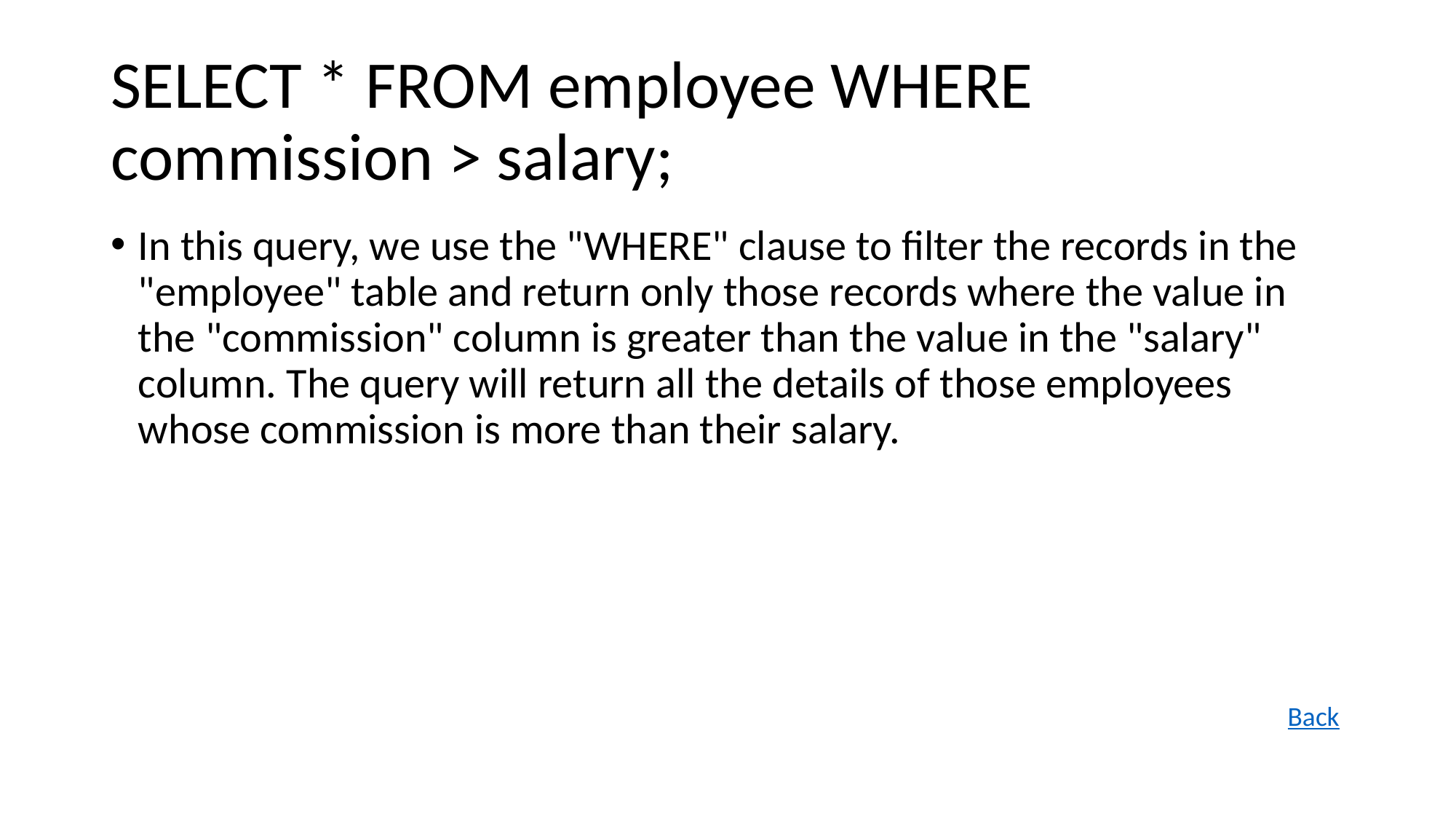

# SELECT * FROM employee WHERE commission > salary;
In this query, we use the "WHERE" clause to filter the records in the "employee" table and return only those records where the value in the "commission" column is greater than the value in the "salary" column. The query will return all the details of those employees whose commission is more than their salary.
Back